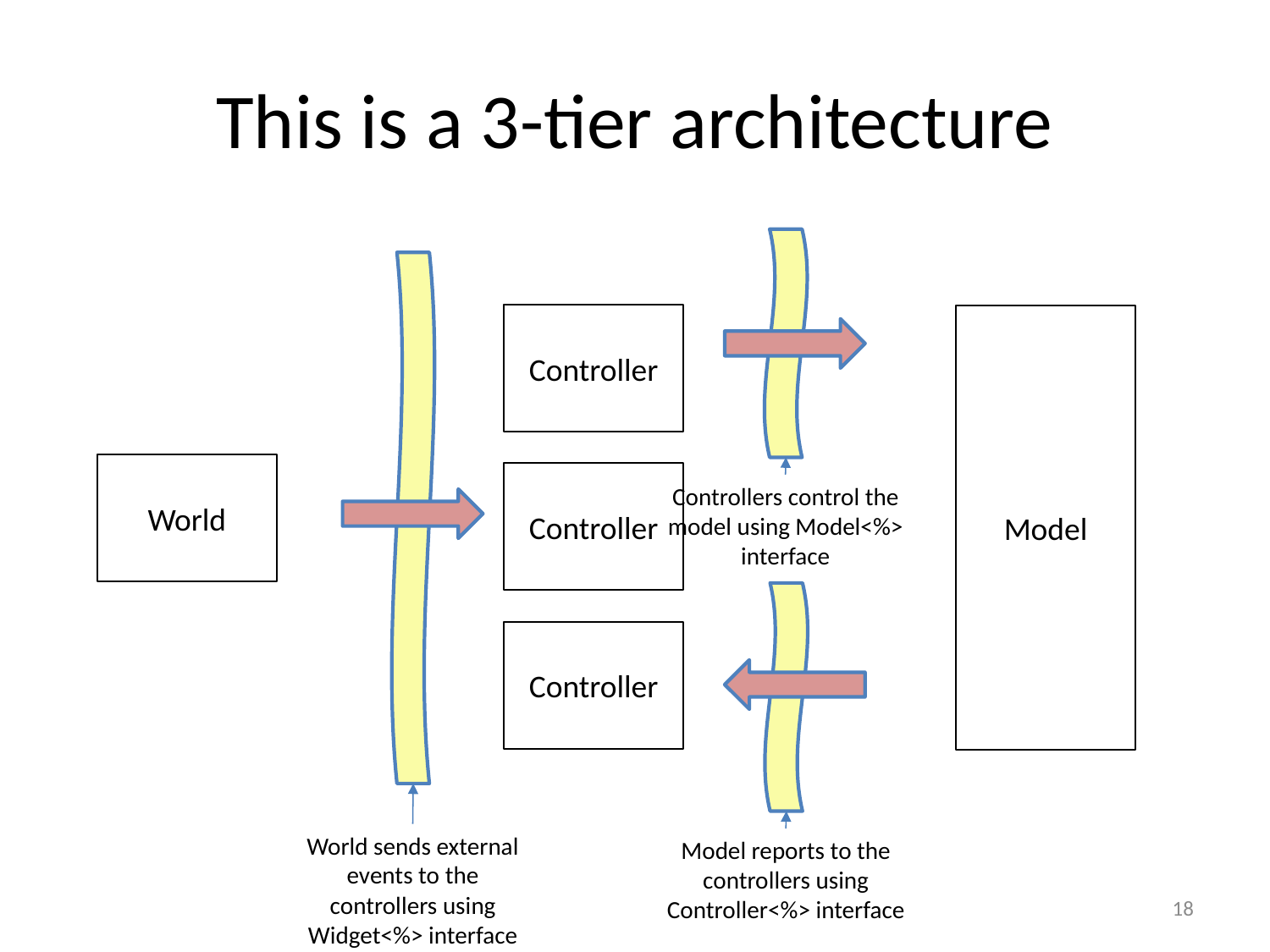

# This is a 3-tier architecture

Controllers control the model using Model<%> interface

World sends external events to the controllers using Widget<%> interface
Controller
Controller
Controller
Model

World

Model reports to the controllers using Controller<%> interface

18